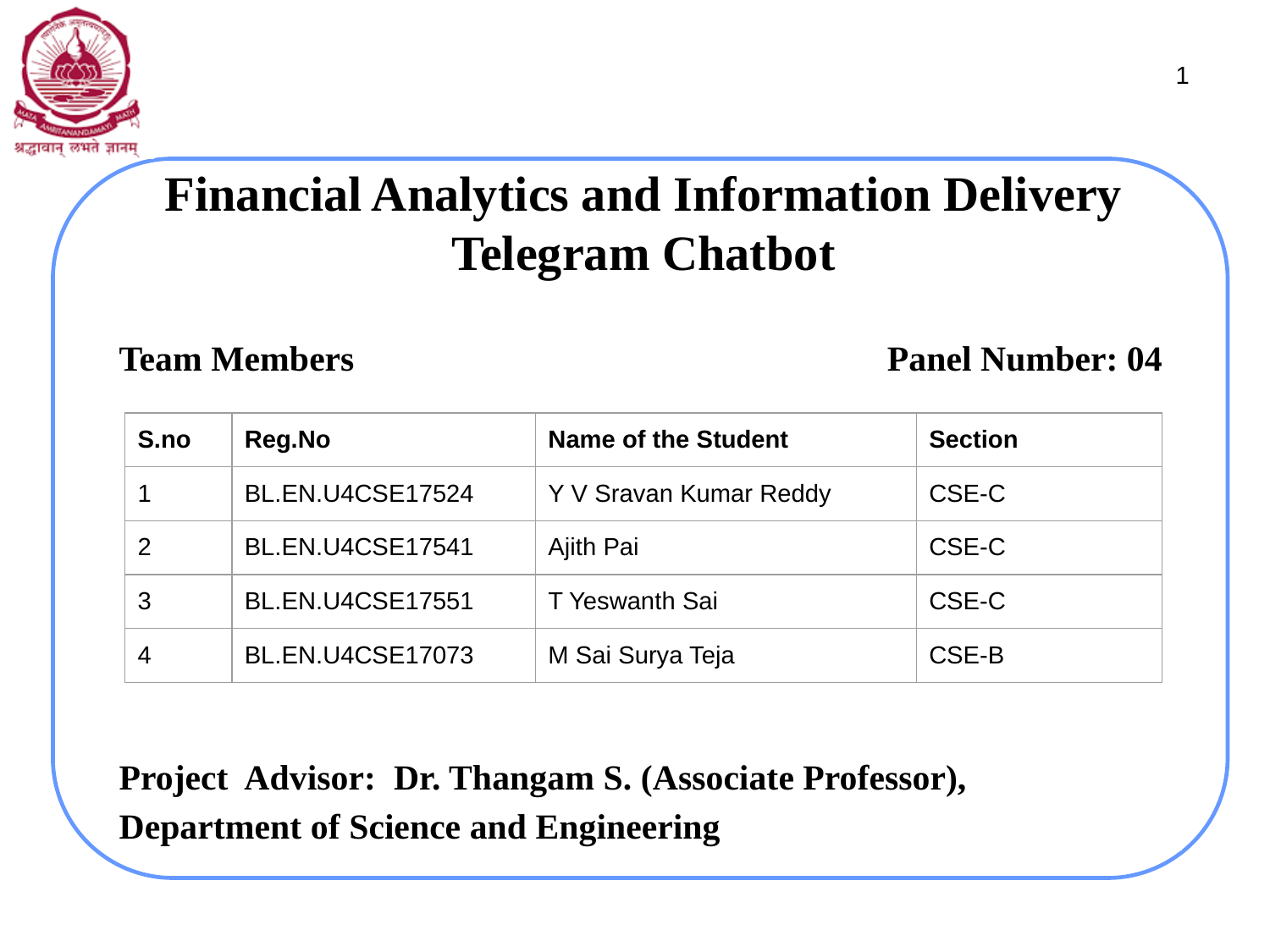

1
# Financial Analytics and Information Delivery Telegram Chatbot

Team Members	 			               Panel Number: 04

Project  Advisor:  Dr. Thangam S. (Associate Professor),
Department of Science and Engineering
| S.no | Reg.No | Name of the Student | Section |
| --- | --- | --- | --- |
| 1 | BL.EN.U4CSE17524 | Y V Sravan Kumar Reddy | CSE-C |
| 2 | BL.EN.U4CSE17541 | Ajith Pai | CSE-C |
| 3 | BL.EN.U4CSE17551 | T Yeswanth Sai | CSE-C |
| 4 | BL.EN.U4CSE17073 | M Sai Surya Teja | CSE-B |